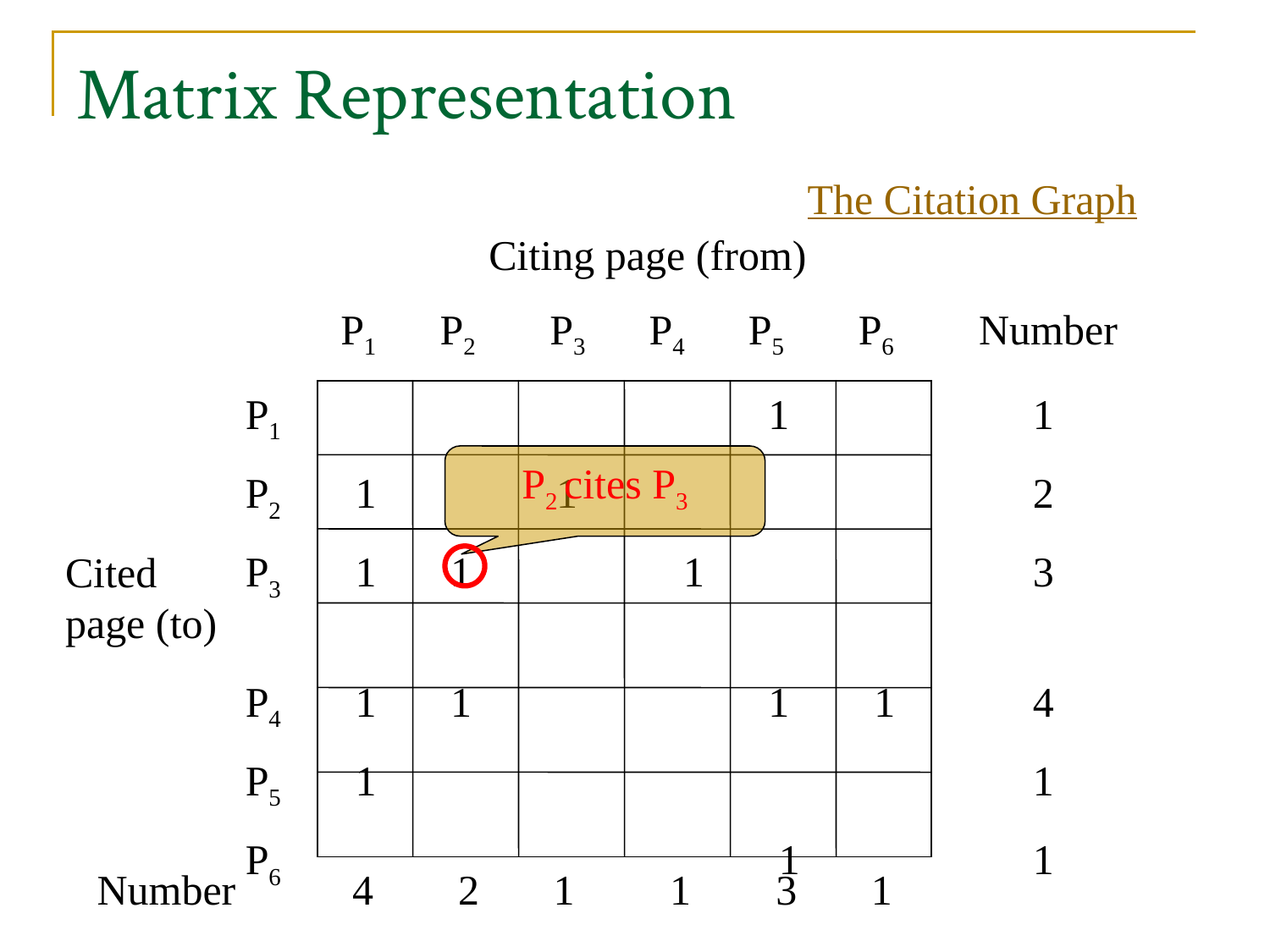

# Matrix Representation
The Citation Graph
Citing page (from)
P1      P2       P3      P4      P5       P6        Number
P1                                              1                       1
P2       1                 1                                           2
P3       1       1                    1                               3
P4       1       1                            1        1             4
P5       1                                                              1
P6                                               1                      1

P2 cites P3

Cited page (to)

Number           4        2       1         1        3       1